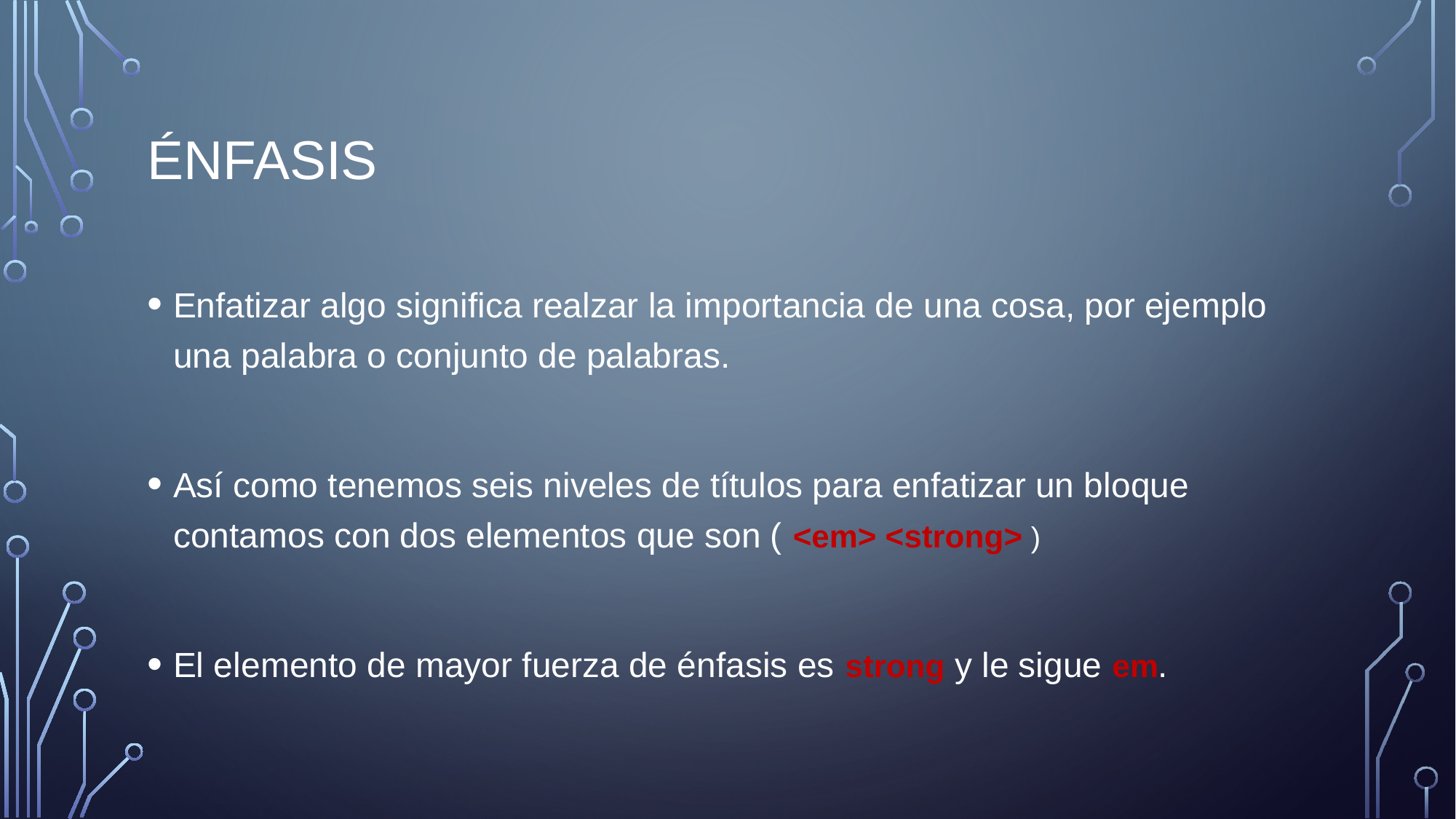

# Énfasis
Enfatizar algo significa realzar la importancia de una cosa, por ejemplo una palabra o conjunto de palabras.

Así como tenemos seis niveles de títulos para enfatizar un bloque contamos con dos elementos que son ( <em> <strong> )

El elemento de mayor fuerza de énfasis es strong y le sigue em.